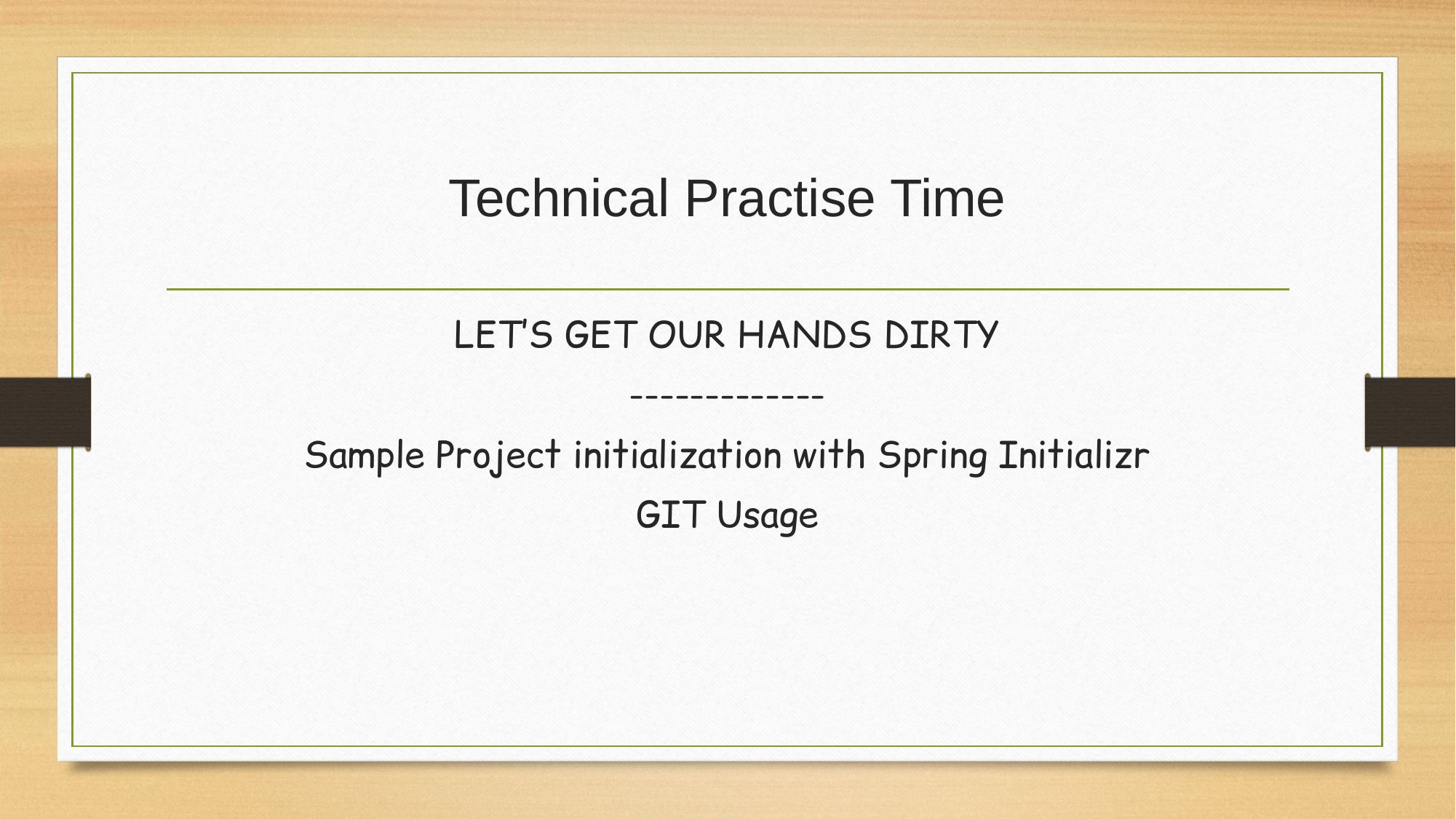

# Technical Practise Time
LET’S GET OUR HANDS DIRTY
-------------
Sample Project initialization with Spring Initializr
GIT Usage